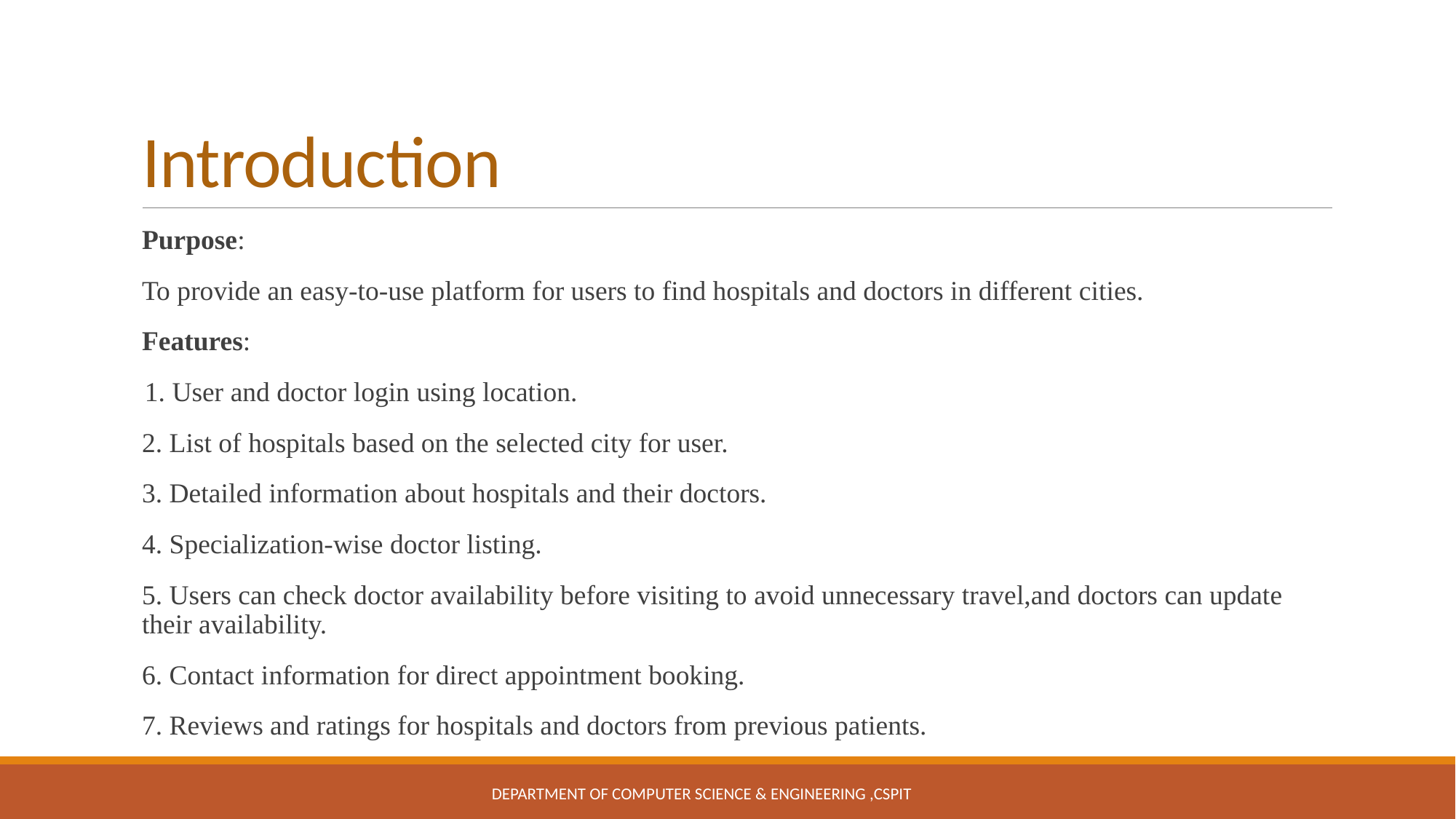

# Introduction
Purpose:
To provide an easy-to-use platform for users to find hospitals and doctors in different cities.
Features:
  1. User and doctor login using location.
2. List of hospitals based on the selected city for user.
3. Detailed information about hospitals and their doctors.
4. Specialization-wise doctor listing.
5. Users can check doctor availability before visiting to avoid unnecessary travel,and doctors can update      their availability.
6. Contact information for direct appointment booking.
7. Reviews and ratings for hospitals and doctors from previous patients.
Department of Computer Science & Engineering ,CSPIT
3